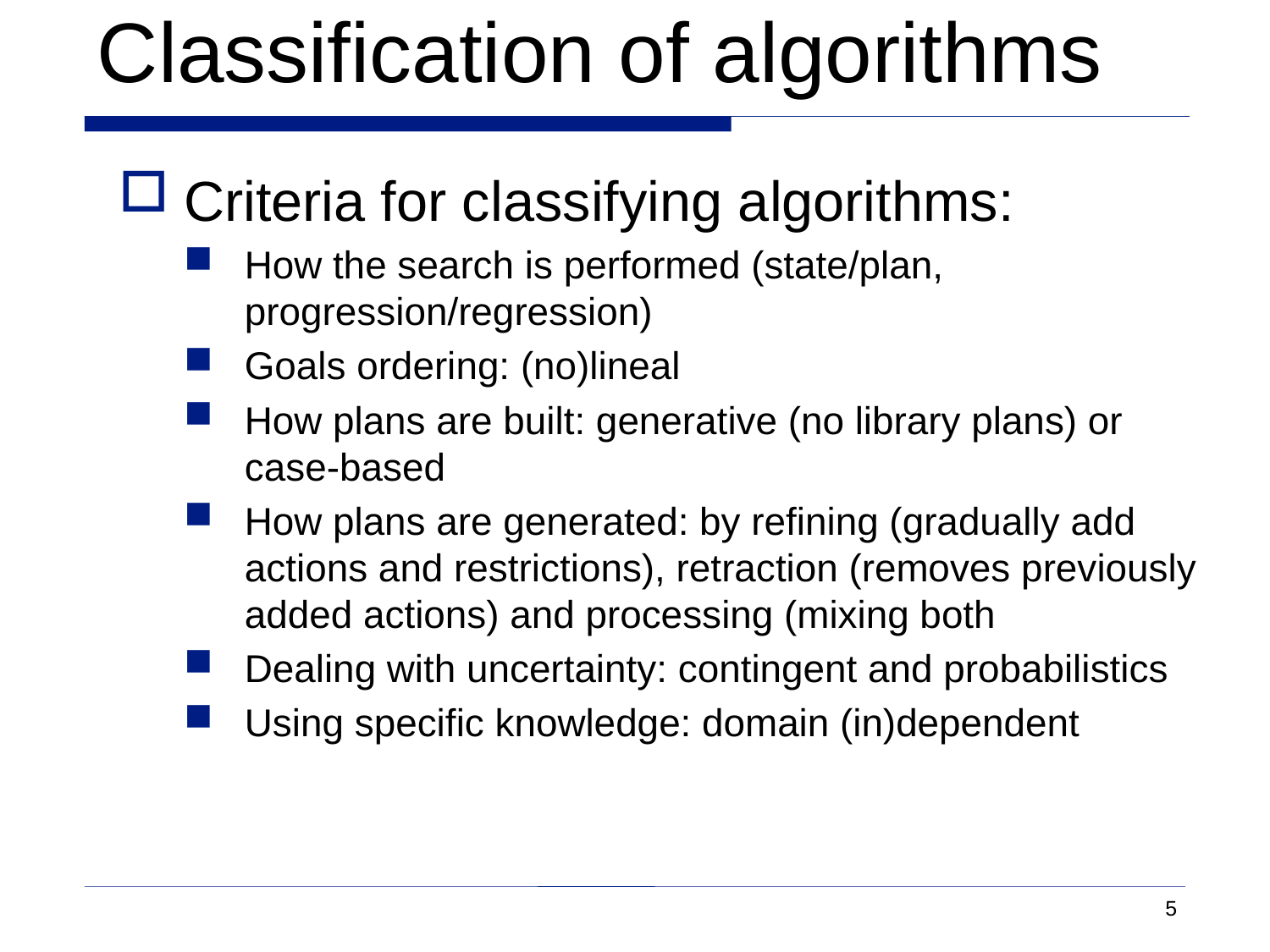

# Classification of algorithms
Criteria for classifying algorithms:
How the search is performed (state/plan, progression/regression)
Goals ordering: (no)lineal
How plans are built: generative (no library plans) or case-based
How plans are generated: by refining (gradually add actions and restrictions), retraction (removes previously added actions) and processing (mixing both
Dealing with uncertainty: contingent and probabilistics
Using specific knowledge: domain (in)dependent